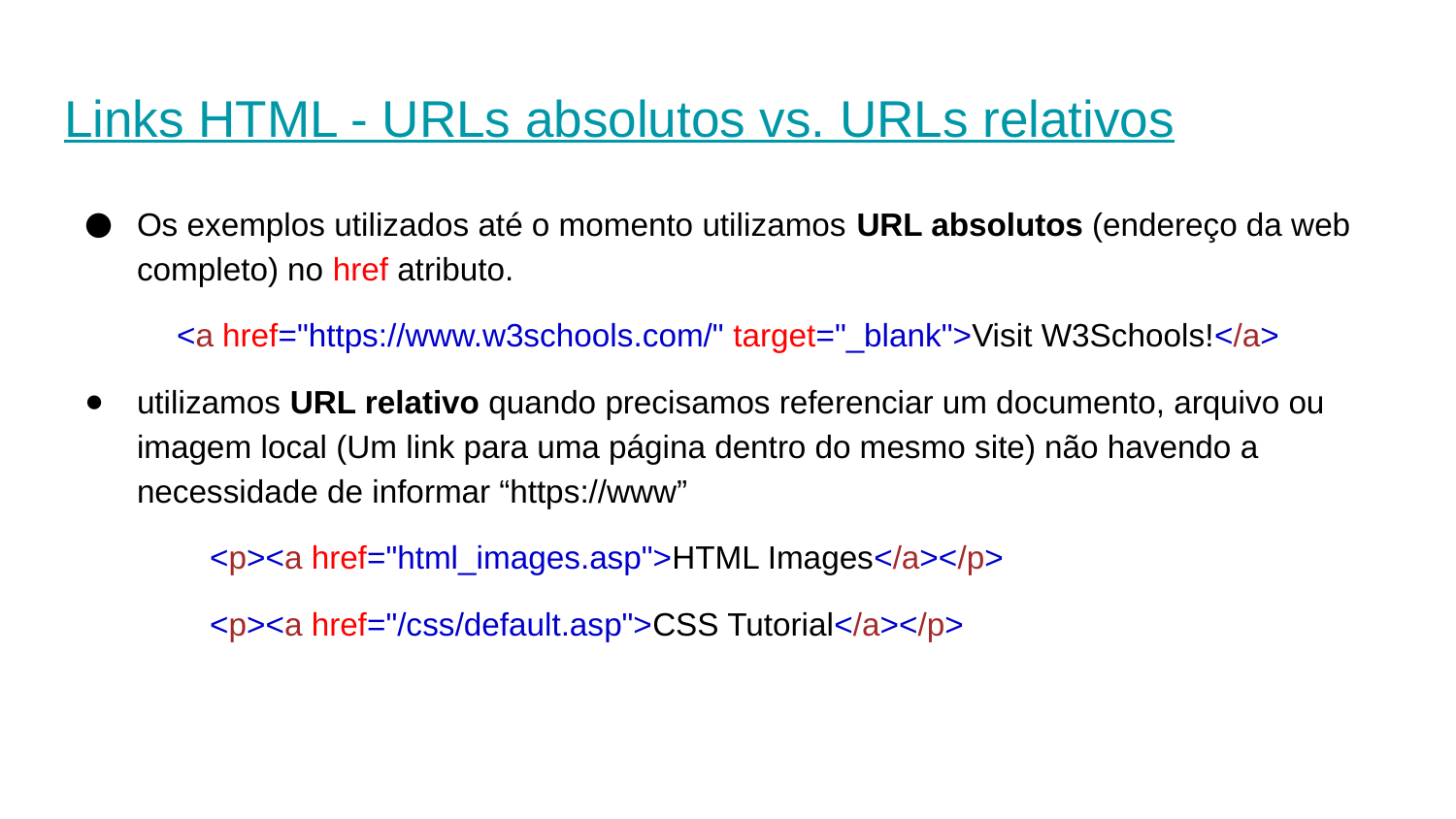

# Links HTML - URLs absolutos vs. URLs relativos
Os exemplos utilizados até o momento utilizamos URL absolutos (endereço da web completo) no href atributo.
<a href="https://www.w3schools.com/" target="_blank">Visit W3Schools!</a>
utilizamos URL relativo quando precisamos referenciar um documento, arquivo ou imagem local (Um link para uma página dentro do mesmo site) não havendo a necessidade de informar “https://www”
<p><a href="html_images.asp">HTML Images</a></p>
<p><a href="/css/default.asp">CSS Tutorial</a></p>